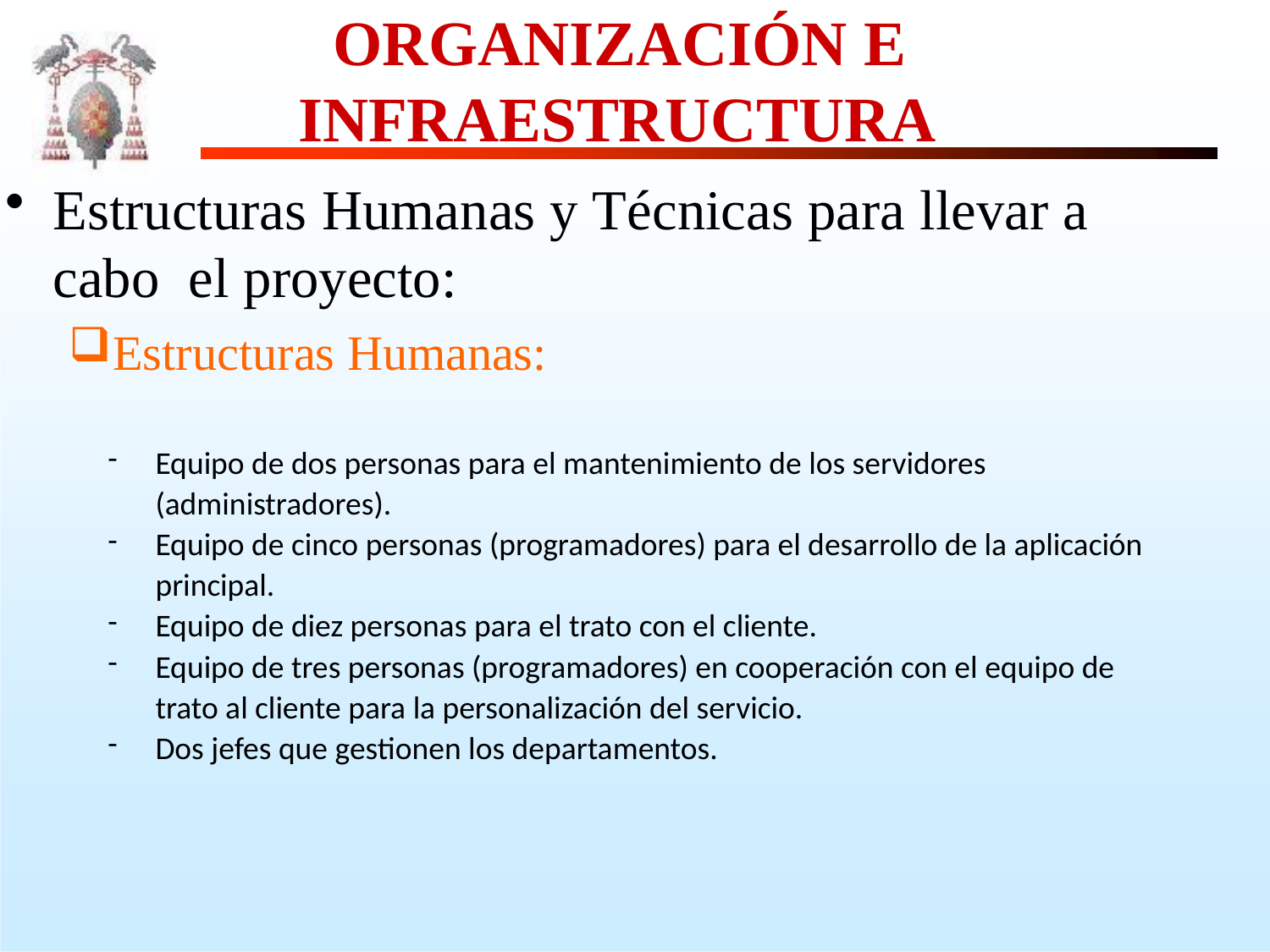

# ORGANIZACIÓN E  INFRAESTRUCTURA
Estructuras Humanas y Técnicas para llevar a cabo  el proyecto:
Estructuras Humanas:

Equipo de dos personas para el mantenimiento de los servidores (administradores).
Equipo de cinco personas (programadores) para el desarrollo de la aplicación principal.
Equipo de diez personas para el trato con el cliente.
Equipo de tres personas (programadores) en cooperación con el equipo de trato al cliente para la personalización del servicio.
Dos jefes que gestionen los departamentos.